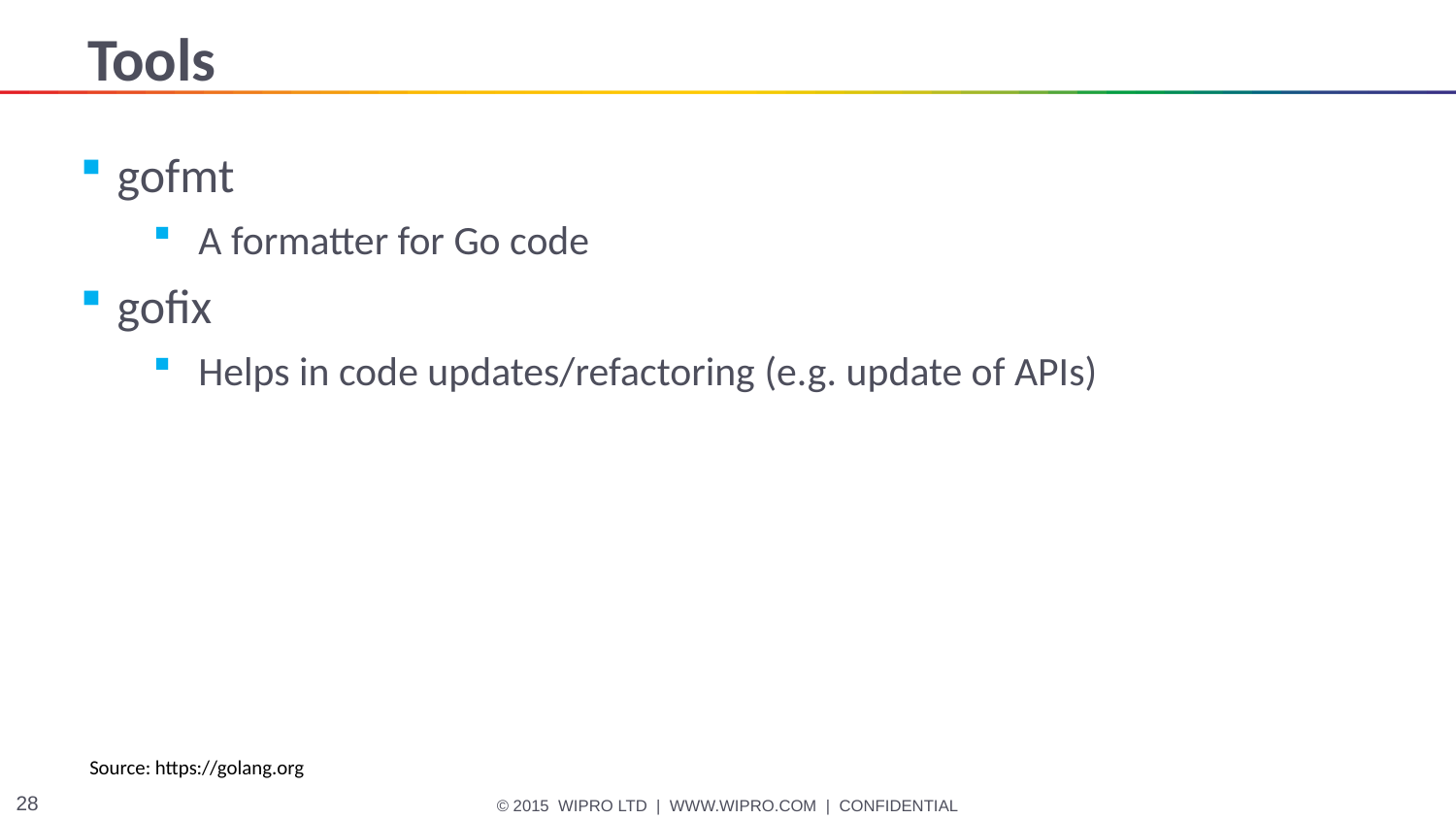

# Tools
gofmt
A formatter for Go code
gofix
Helps in code updates/refactoring (e.g. update of APIs)
Source: https://golang.org